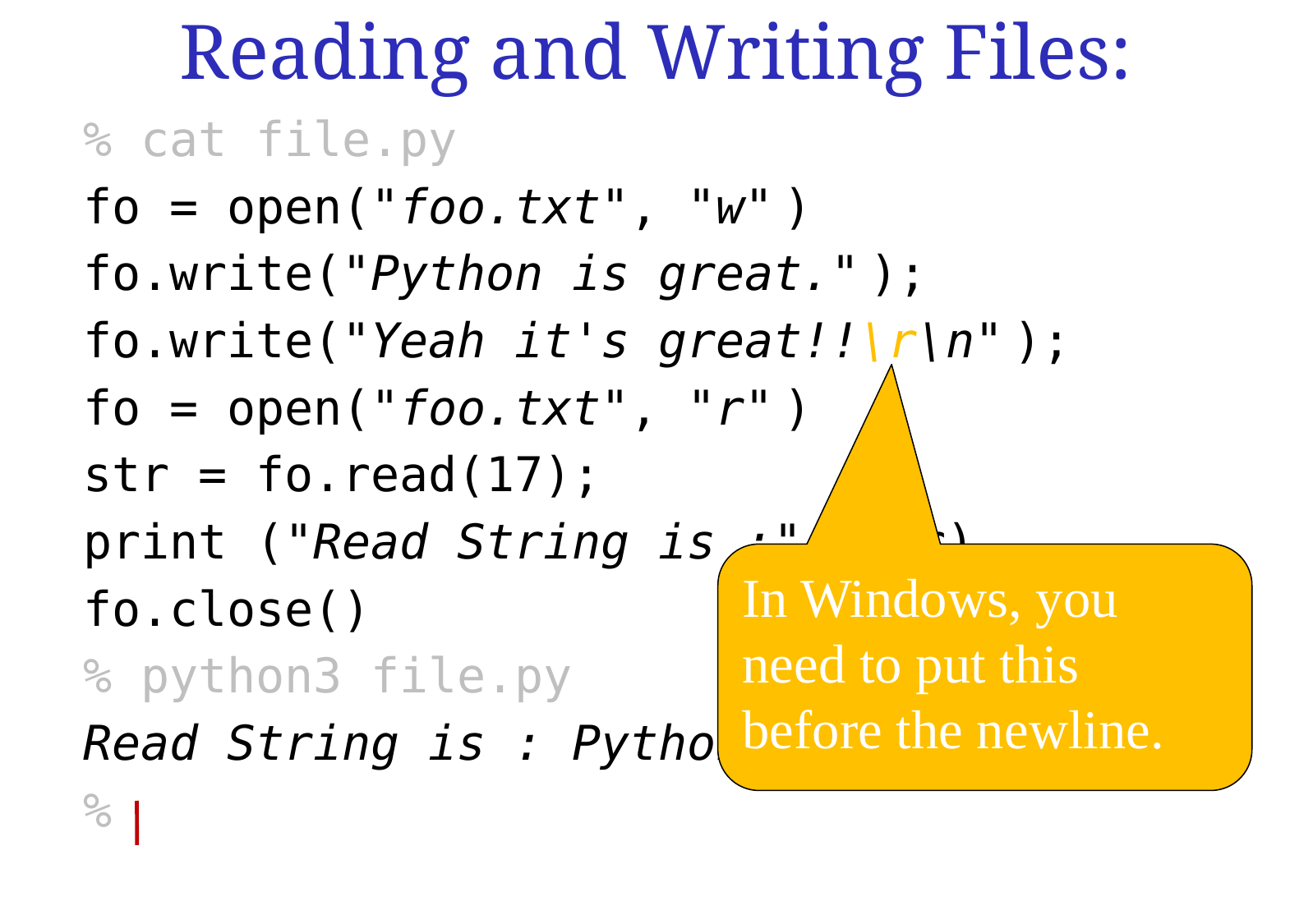

Reading and Writing Files:
% cat file.py
fo = open("foo.txt", "w" )
fo.write("Python is great." );
fo.write("Yeah it's great!!\r\n" );
fo = open("foo.txt", "r" )
str = fo.read(17);
print ("Read String is :", str)
fo.close()
% python3 file.py
Read String is : Python is great.Y
%

In Windows, you need to put this before the newline.